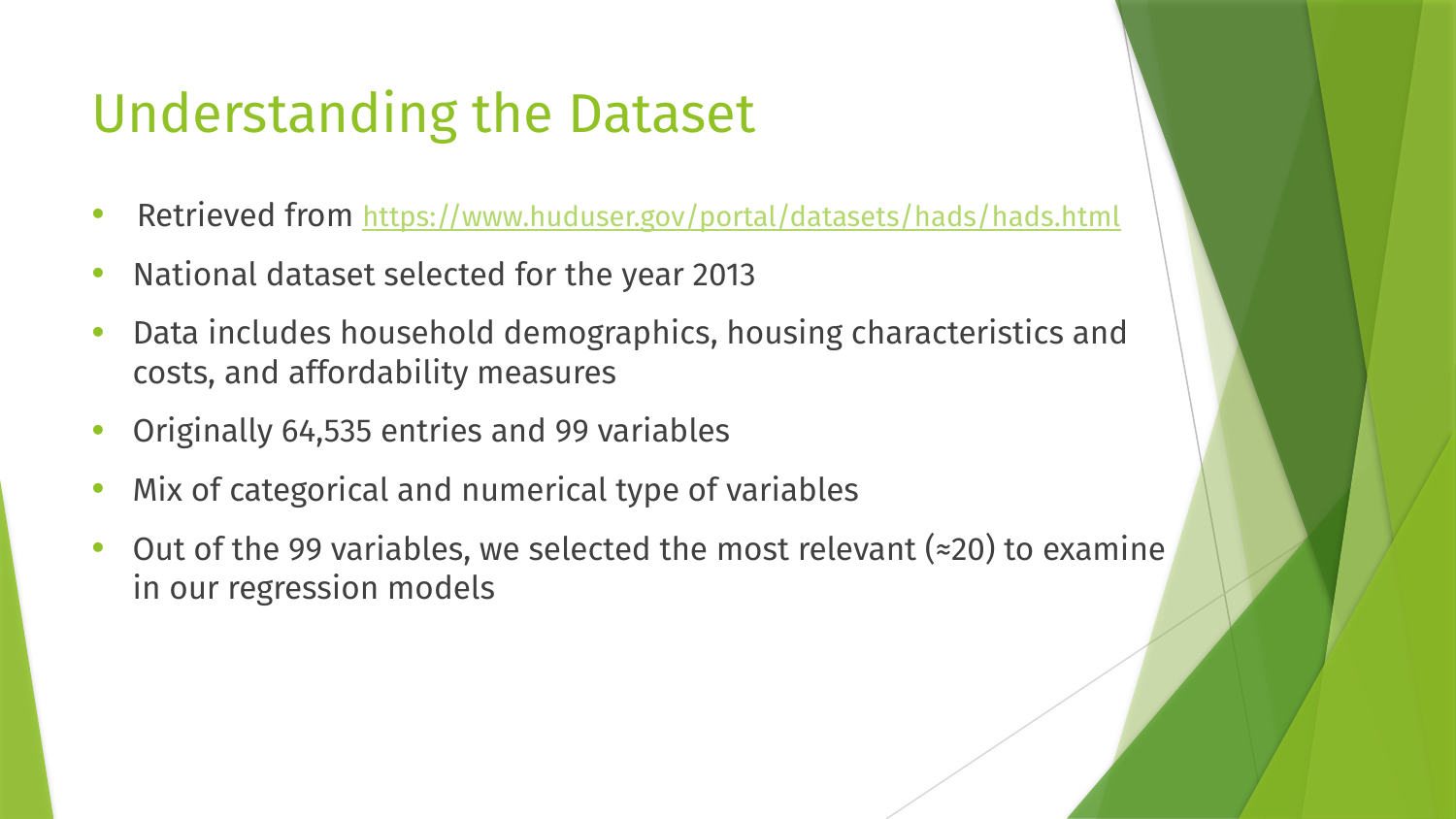

# Understanding the Dataset
Retrieved from https://www.huduser.gov/portal/datasets/hads/hads.html
National dataset selected for the year 2013
Data includes household demographics, housing characteristics and costs, and affordability measures
Originally 64,535 entries and 99 variables
Mix of categorical and numerical type of variables
Out of the 99 variables, we selected the most relevant (≈20) to examine in our regression models